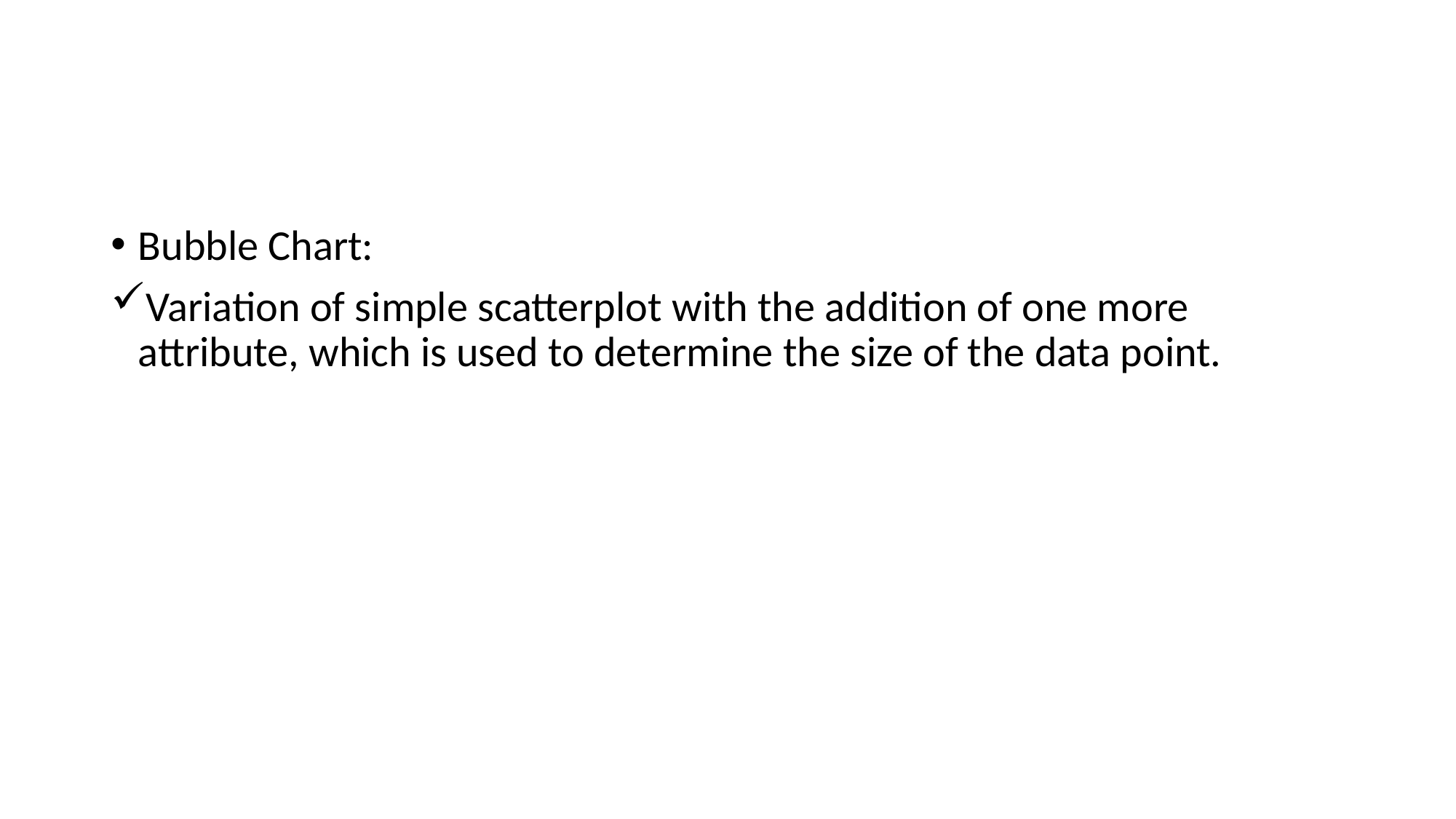

#
Bubble Chart:
Variation of simple scatterplot with the addition of one more attribute, which is used to determine the size of the data point.